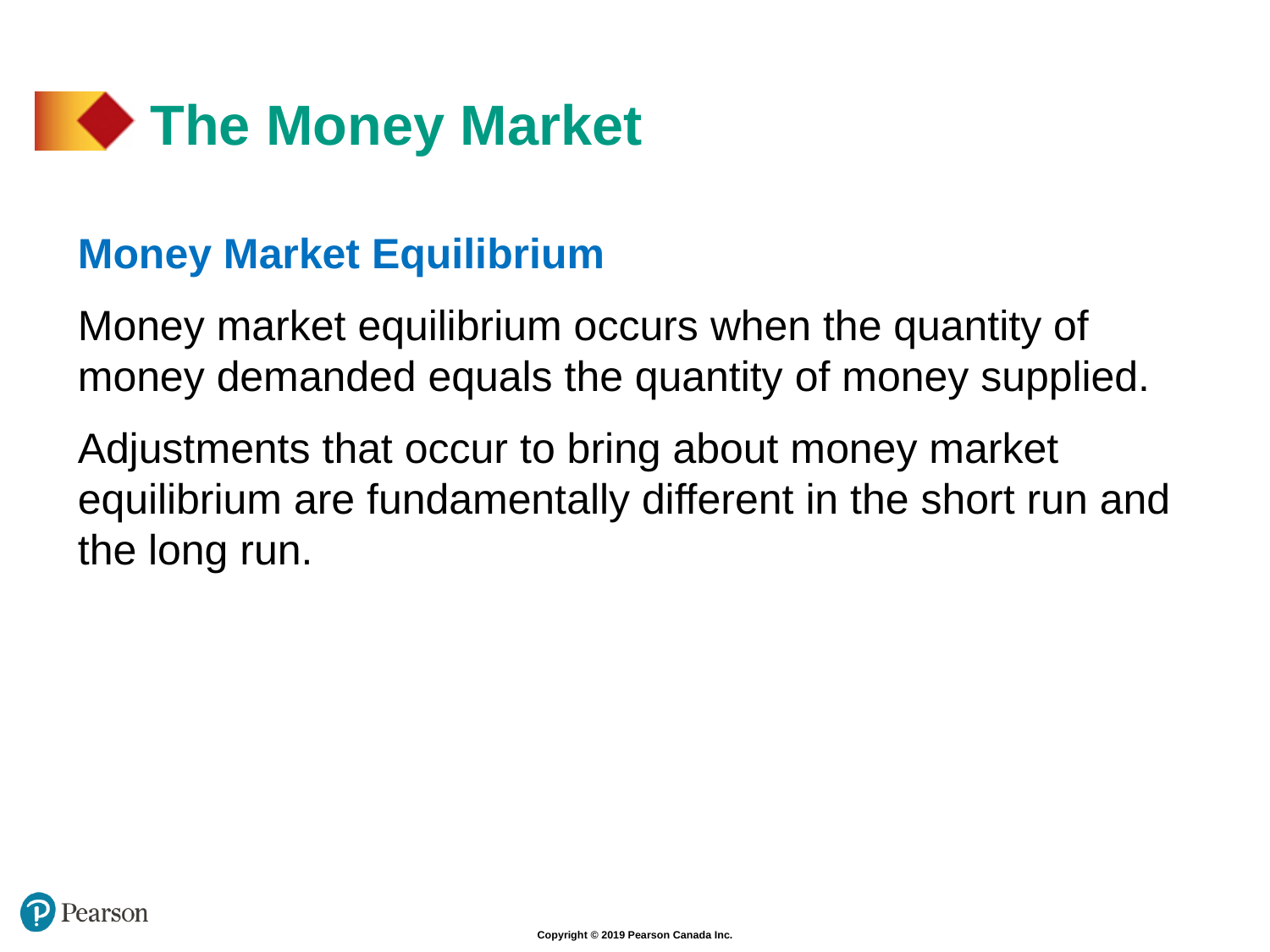

# The Money Market
Money Market Equilibrium
Money market equilibrium occurs when the quantity of money demanded equals the quantity of money supplied.
Adjustments that occur to bring about money market equilibrium are fundamentally different in the short run and the long run.